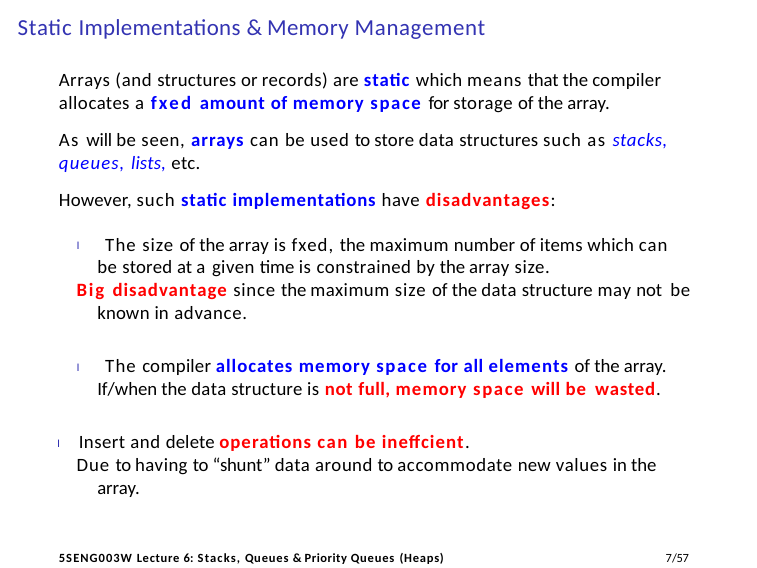

# Static Implementations & Memory Management
Arrays (and structures or records) are static which means that the compiler  allocates a fxed amount of memory space for storage of the array.
As will be seen, arrays can be used to store data structures such as stacks,  queues, lists, etc.
However, such static implementations have disadvantages:

I The size of the array is fxed, the maximum number of items which can  be stored at a given time is constrained by the array size.
Big disadvantage since the maximum size of the data structure may not  be known in advance.

I The compiler allocates memory space for all elements of the array.  If/when the data structure is not full, memory space will be wasted.

I Insert and delete operations can be ineffcient.
Due to having to “shunt” data around to accommodate new values in the  array.
7/57
5SENG003W Lecture 6: Stacks, Queues & Priority Queues (Heaps)